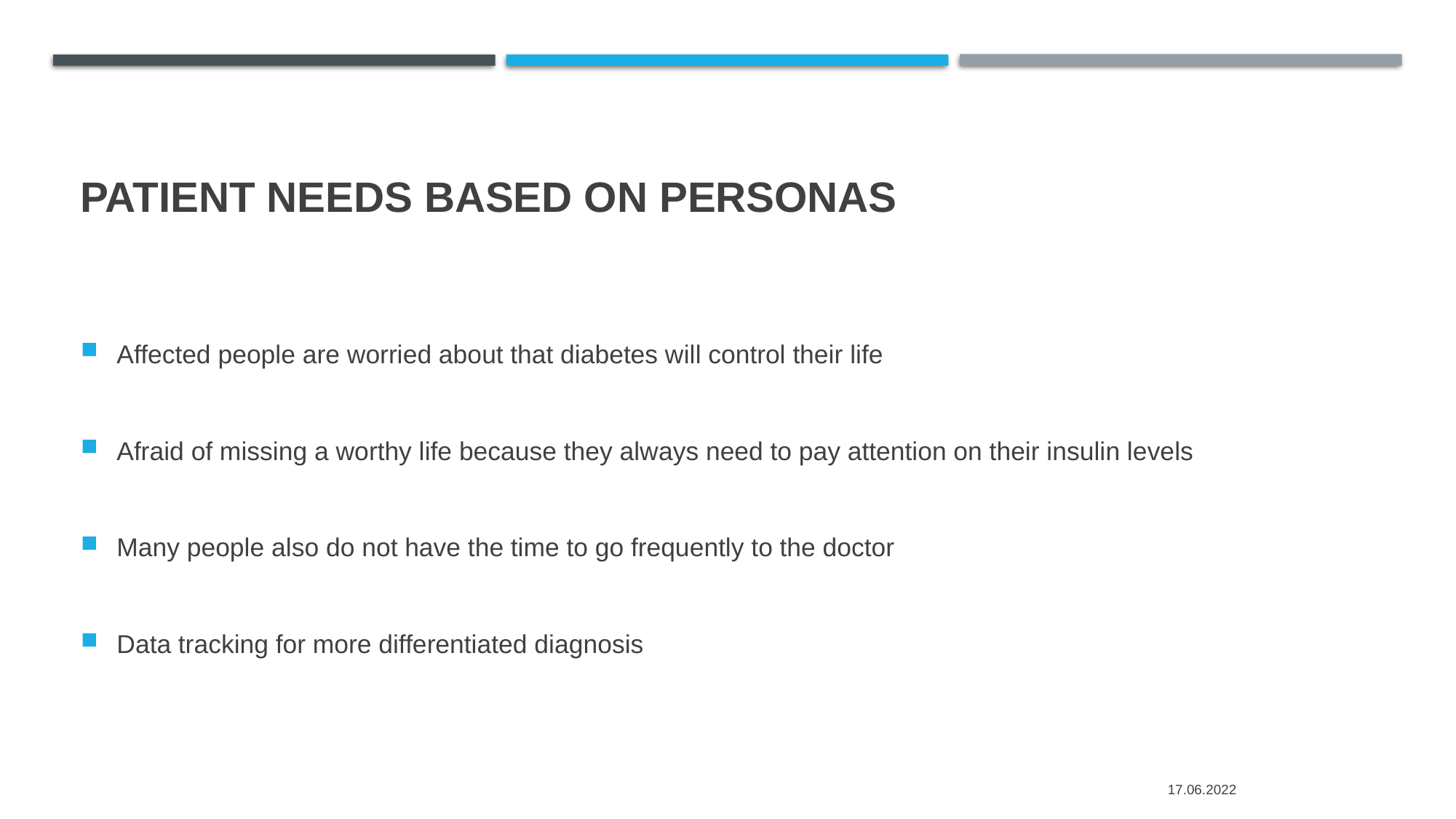

# Patient needs based on personas
Affected people are worried about that diabetes will control their life

Afraid of missing a worthy life because they always need to pay attention on their insulin levels

Many people also do not have the time to go frequently to the doctor

Data tracking for more differentiated diagnosis
17.06.2022